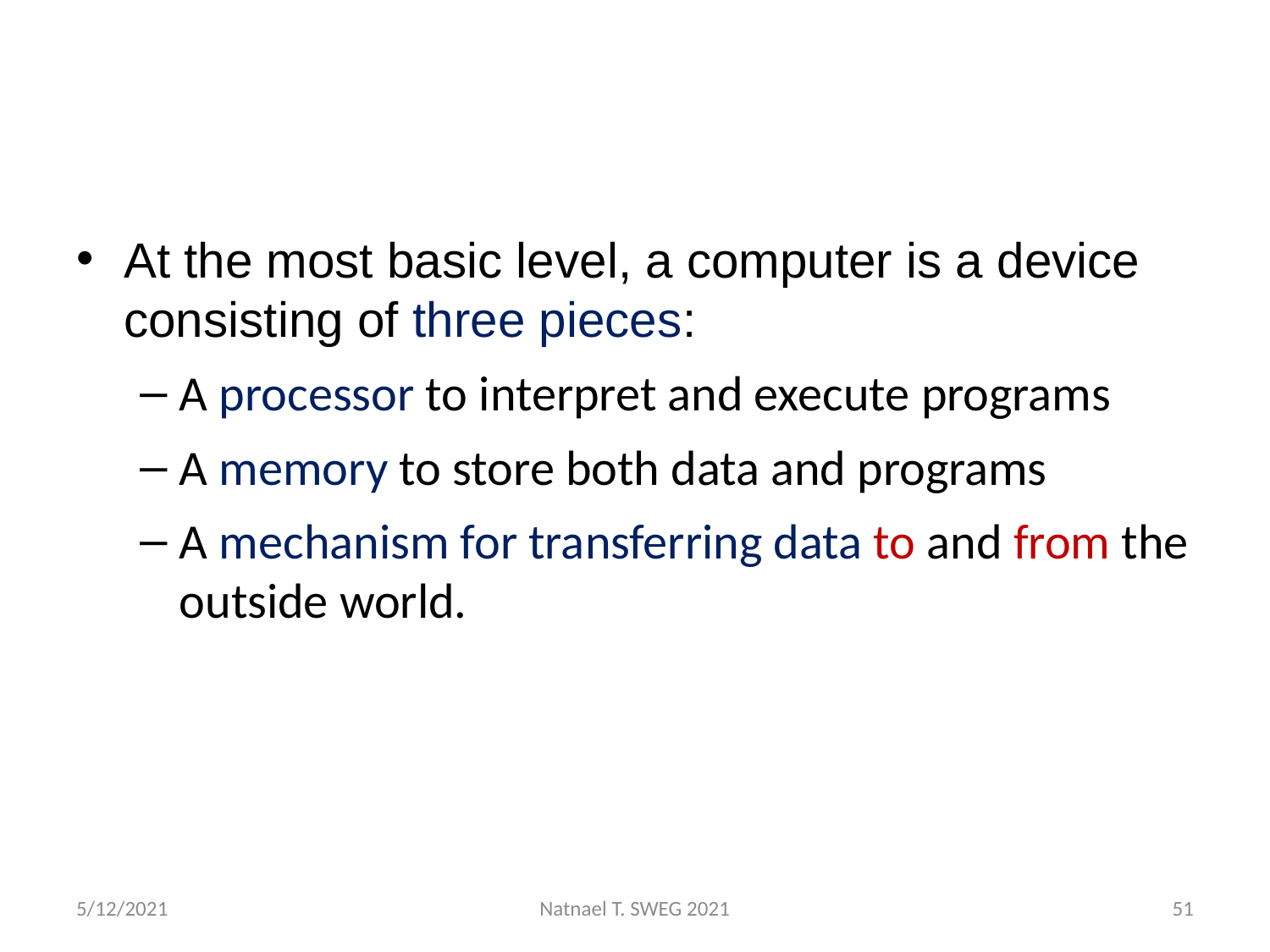

At the most basic level, a computer is a device consisting of three pieces:
A processor to interpret and execute programs
A memory to store both data and programs
A mechanism for transferring data to and from the outside world.
5/12/2021
Natnael T. SWEG 2021
51